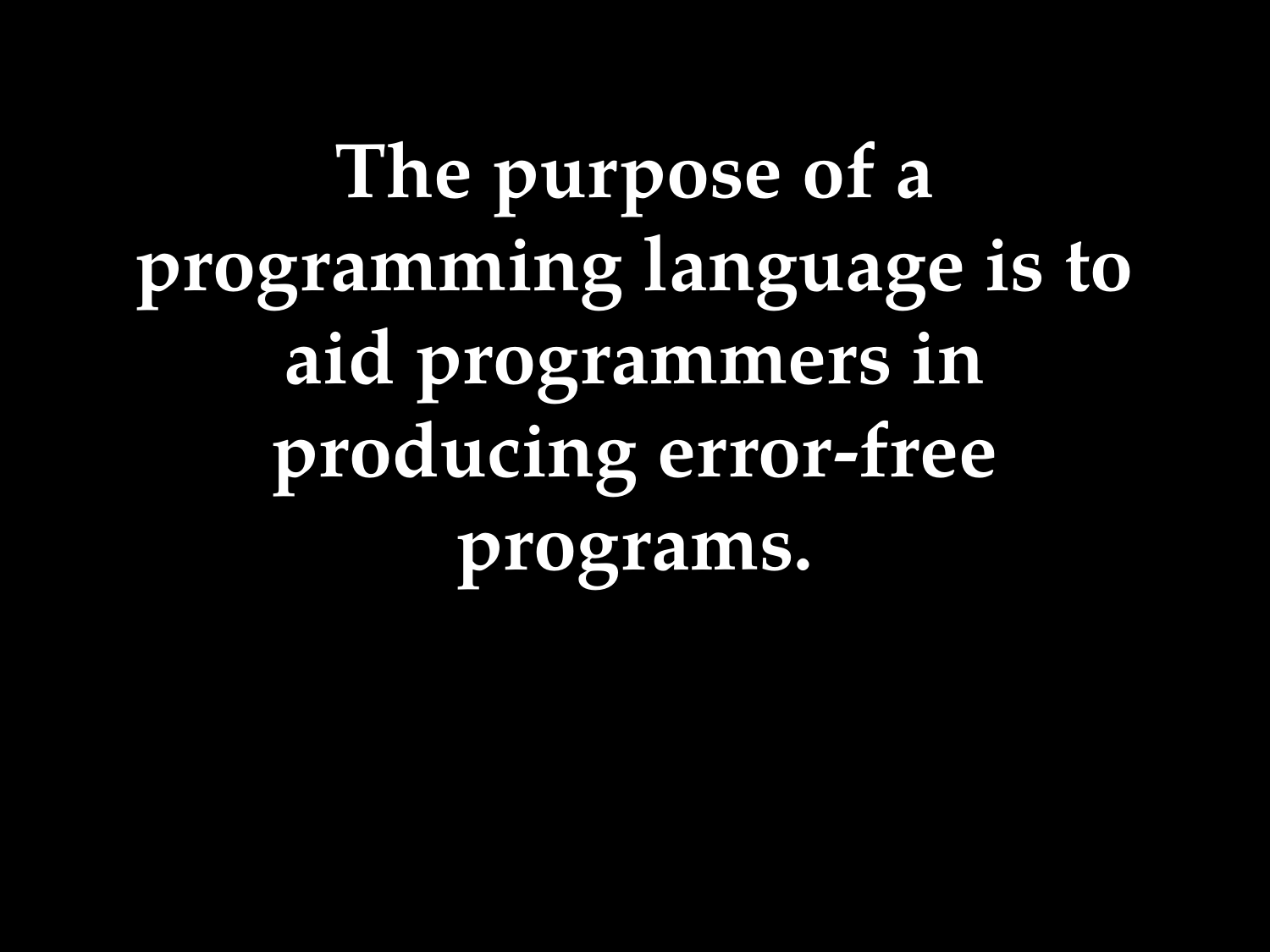

# The purpose of a programming language is to aid programmers in producing error-free programs.